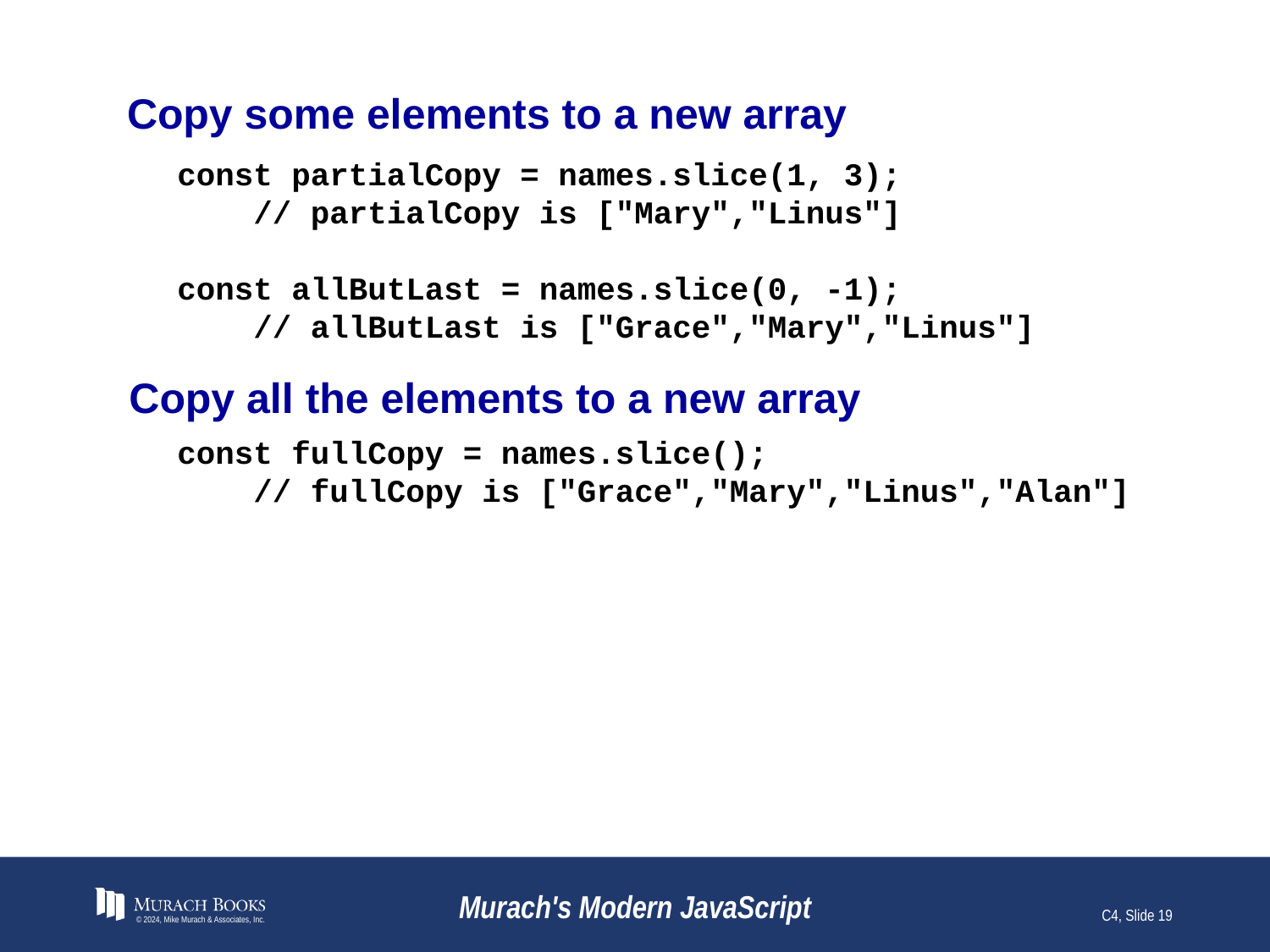

# Copy some elements to a new array
const partialCopy = names.slice(1, 3);
    // partialCopy is ["Mary","Linus"]

const allButLast = names.slice(0, -1);
    // allButLast is ["Grace","Mary","Linus"]
Copy all the elements to a new array
const fullCopy = names.slice();
    // fullCopy is ["Grace","Mary","Linus","Alan"]

© 2024, Mike Murach & Associates, Inc.
Murach's Modern JavaScript

C4, Slide 19